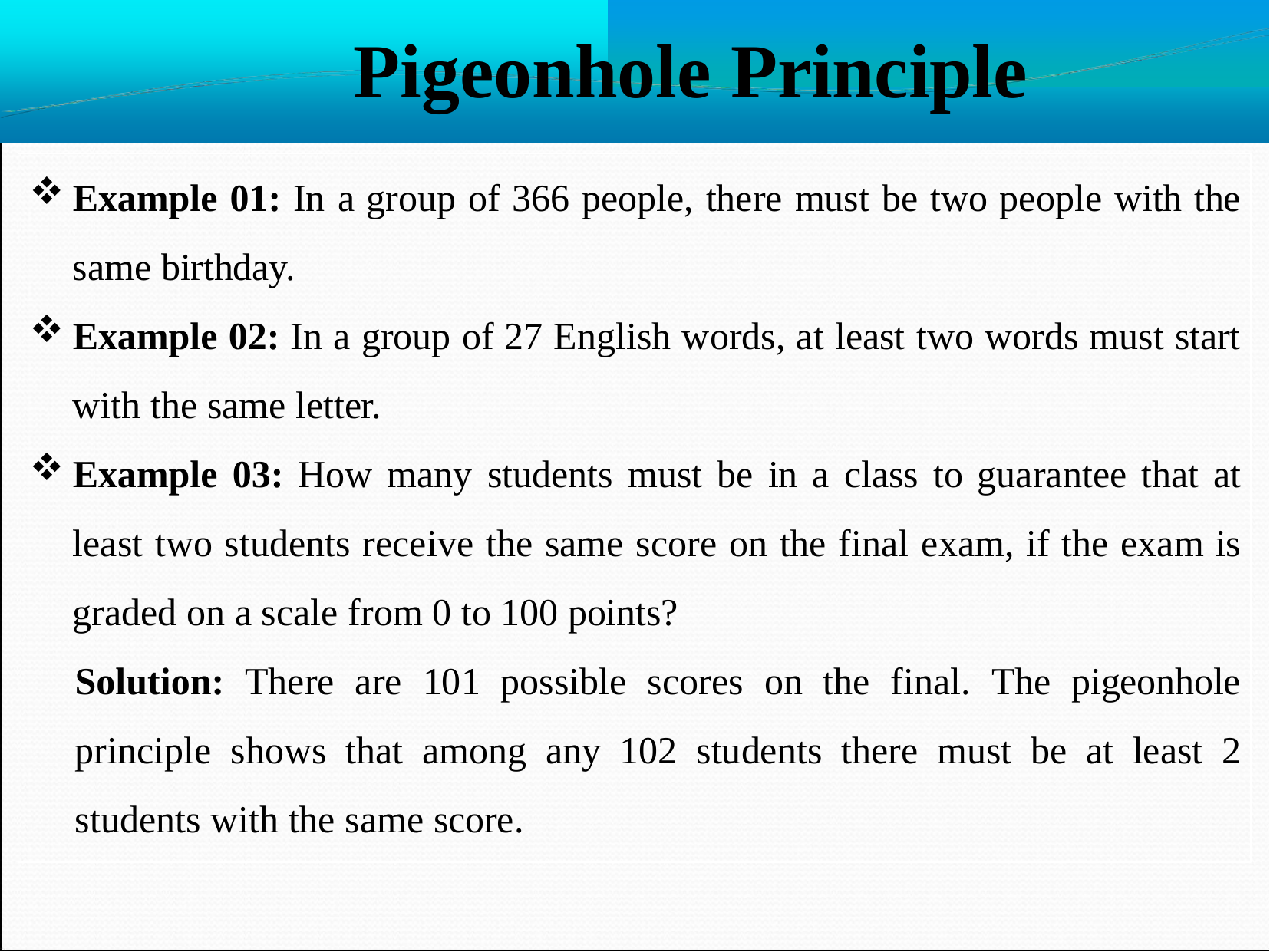

# Pigeonhole Principle
Example 01: In a group of 366 people, there must be two people with the same birthday.
Example 02: In a group of 27 English words, at least two words must start with the same letter.
Example 03: How many students must be in a class to guarantee that at least two students receive the same score on the final exam, if the exam is graded on a scale from 0 to 100 points?
Solution:  There  are  101  possible  scores  on  the  final.  The  pigeonhole principle shows that among any 102 students there must be at least 2 students with the same score.